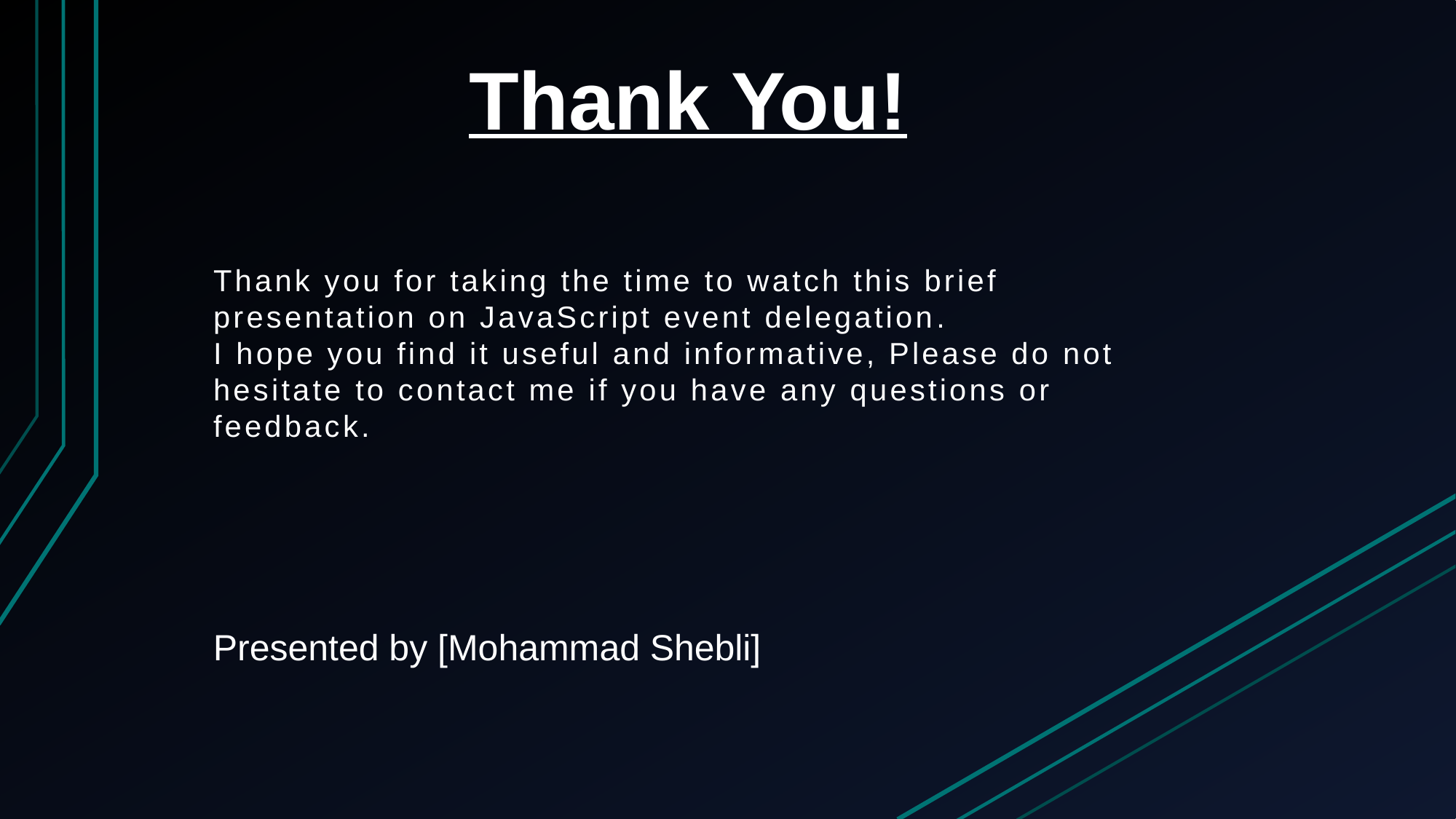

# Thank You!
Thank you for taking the time to watch this brief presentation on JavaScript event delegation.
I hope you find it useful and informative, Please do not hesitate to contact me if you have any questions or feedback.
Presented by [Mohammad Shebli]